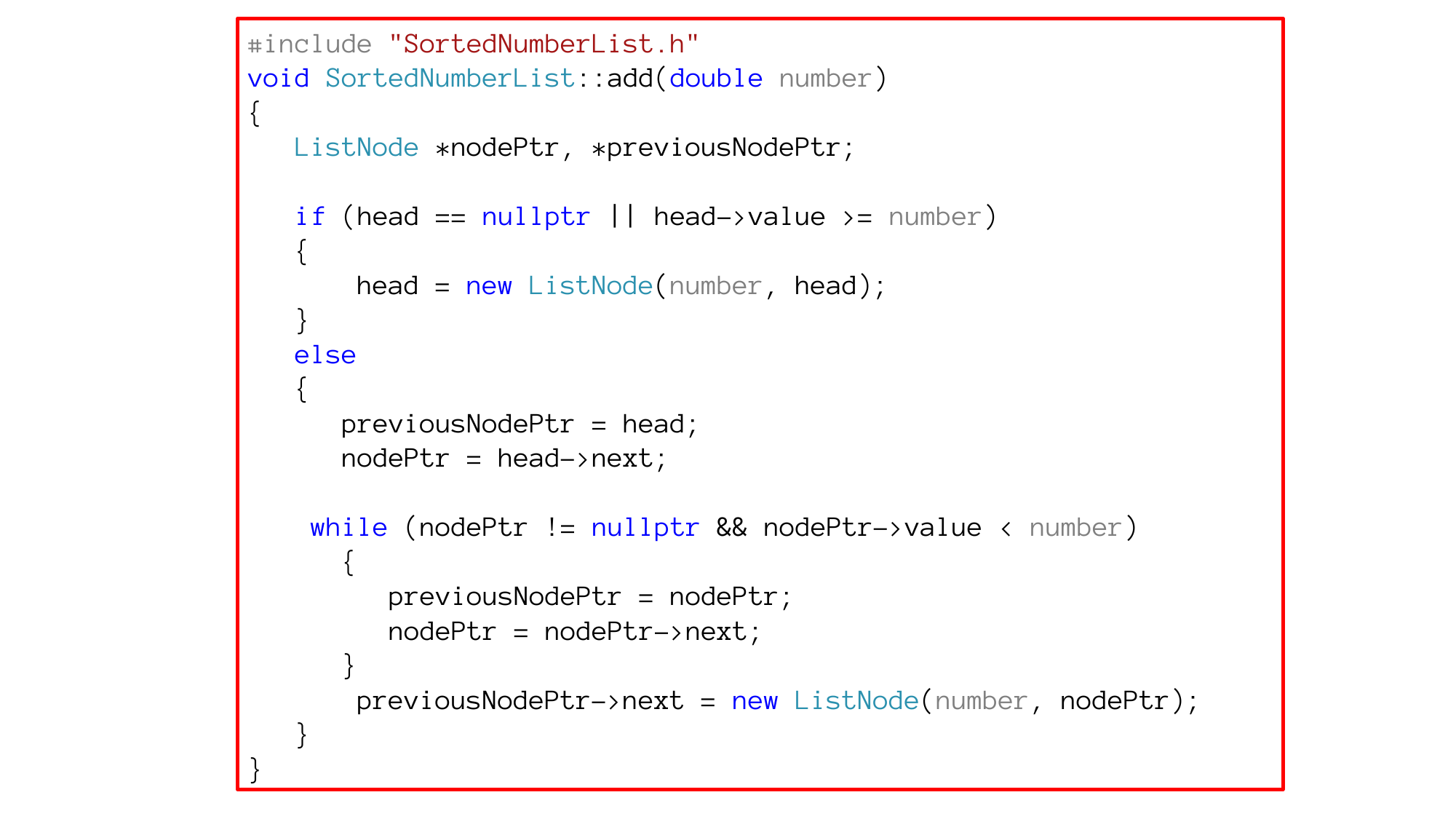

#include "SortedNumberList.h"
void SortedNumberList::add(double number)
{
   ListNode *nodePtr, *previousNodePtr;

   if (head == nullptr || head->value >= number)
   {
	head = new ListNode(number, head);
   }
   else
   {
      previousNodePtr = head;
      nodePtr = head->next;

    while (nodePtr != nullptr && nodePtr->value < number)
      {
         previousNodePtr = nodePtr;
         nodePtr = nodePtr->next;
      }
	previousNodePtr->next = new ListNode(number, nodePtr);
   }
}